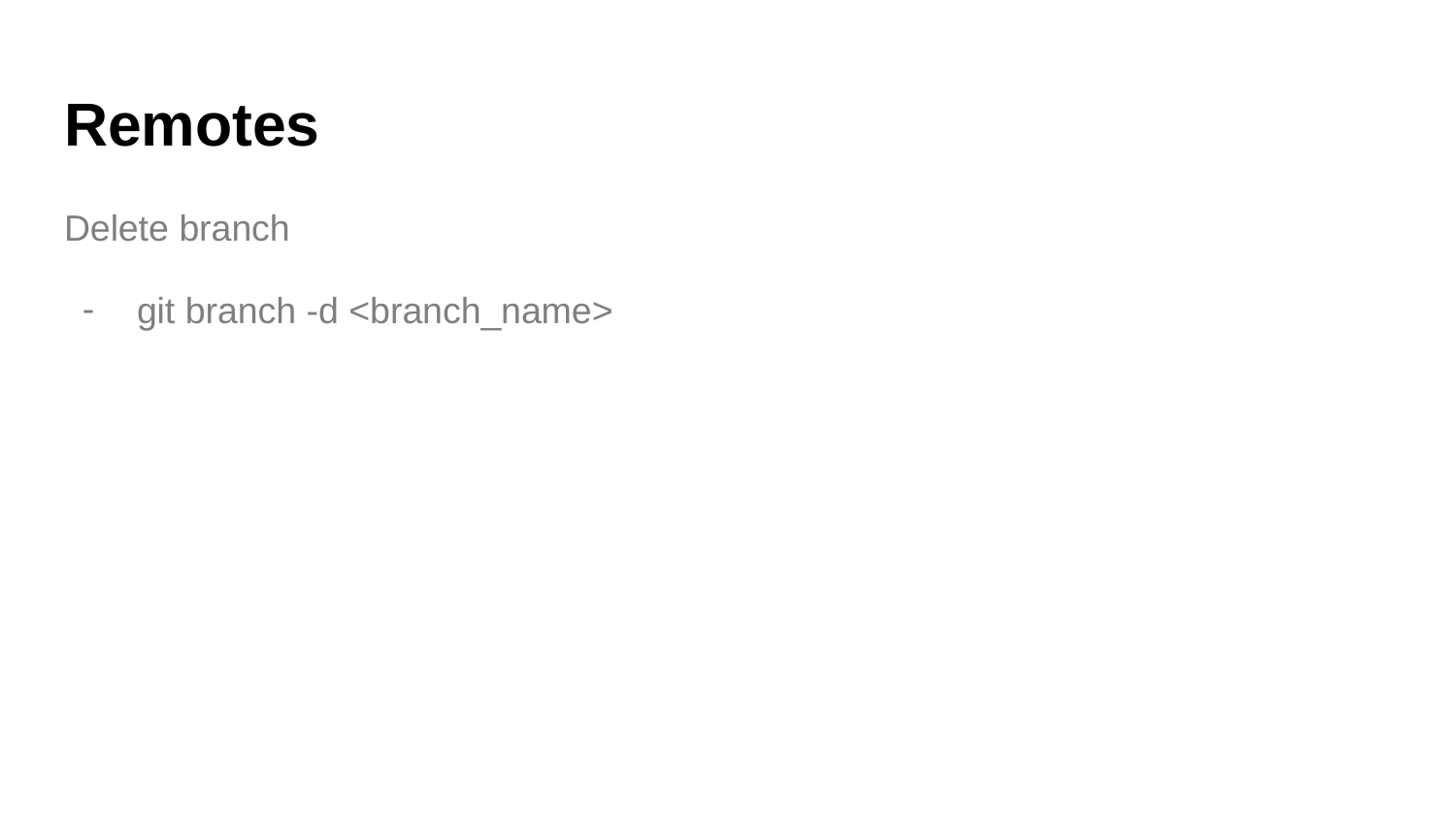

# Remotes
Delete branch
git branch -d <branch_name>